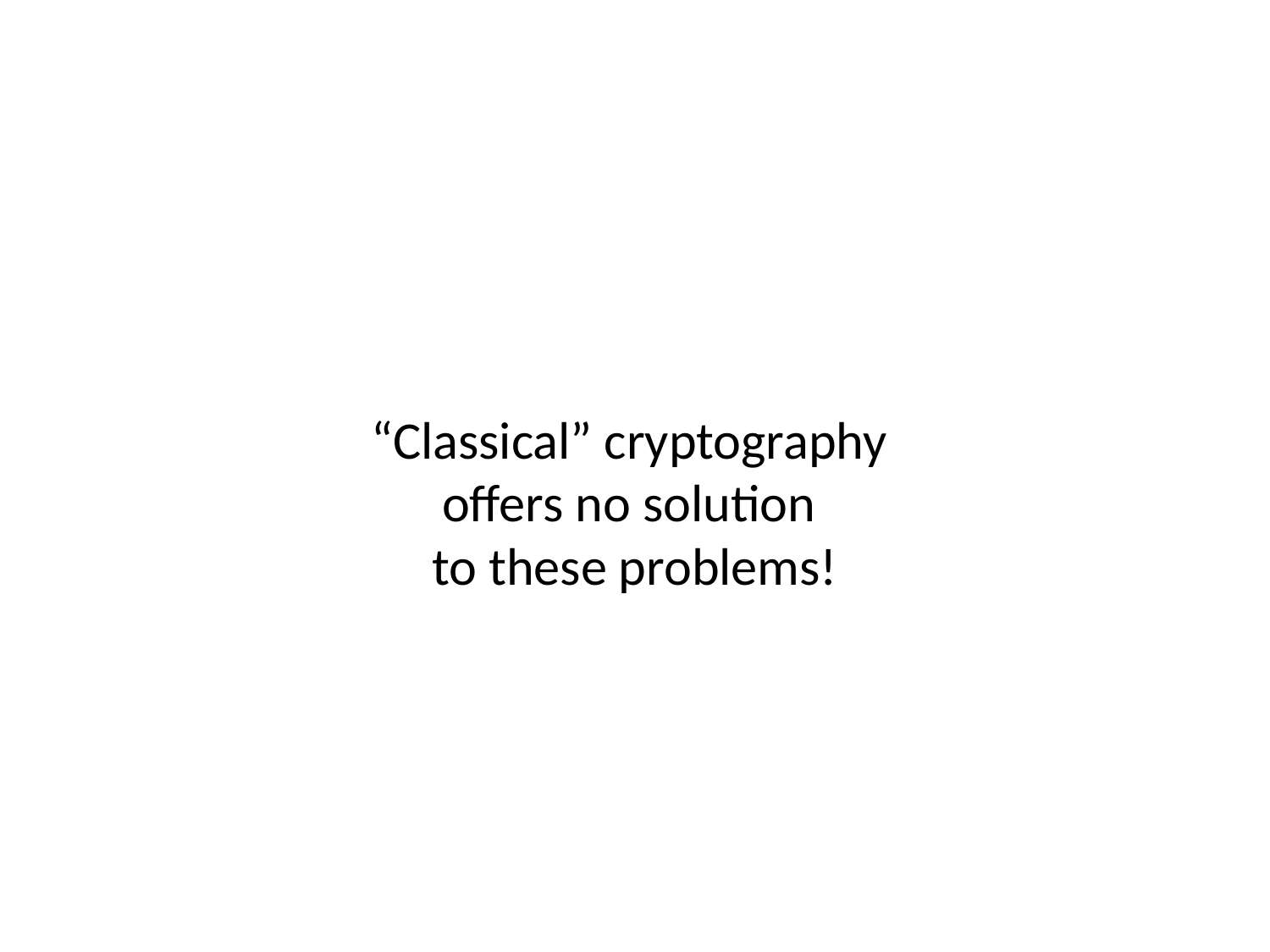

# “Classical” cryptography offers no solution to these problems!